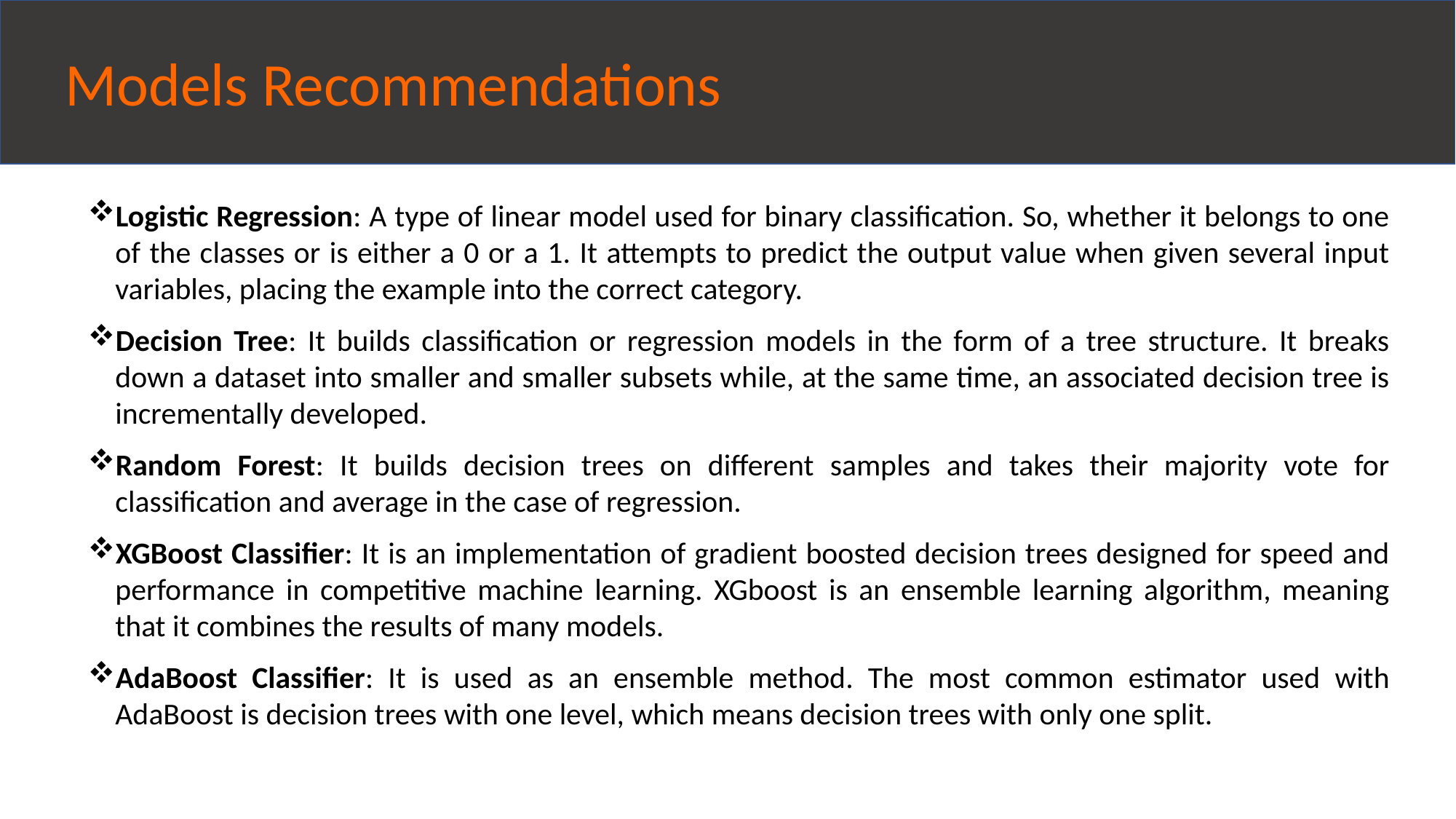

Models Recommendations
Logistic Regression: A type of linear model used for binary classification. So, whether it belongs to one of the classes or is either a 0 or a 1. It attempts to predict the output value when given several input variables, placing the example into the correct category.
Decision Tree: It builds classification or regression models in the form of a tree structure. It breaks down a dataset into smaller and smaller subsets while, at the same time, an associated decision tree is incrementally developed.
Random Forest: It builds decision trees on different samples and takes their majority vote for classification and average in the case of regression.
XGBoost Classifier: It is an implementation of gradient boosted decision trees designed for speed and performance in competitive machine learning. XGboost is an ensemble learning algorithm, meaning that it combines the results of many models.
AdaBoost Classifier: It is used as an ensemble method. The most common estimator used with AdaBoost is decision trees with one level, which means decision trees with only one split.